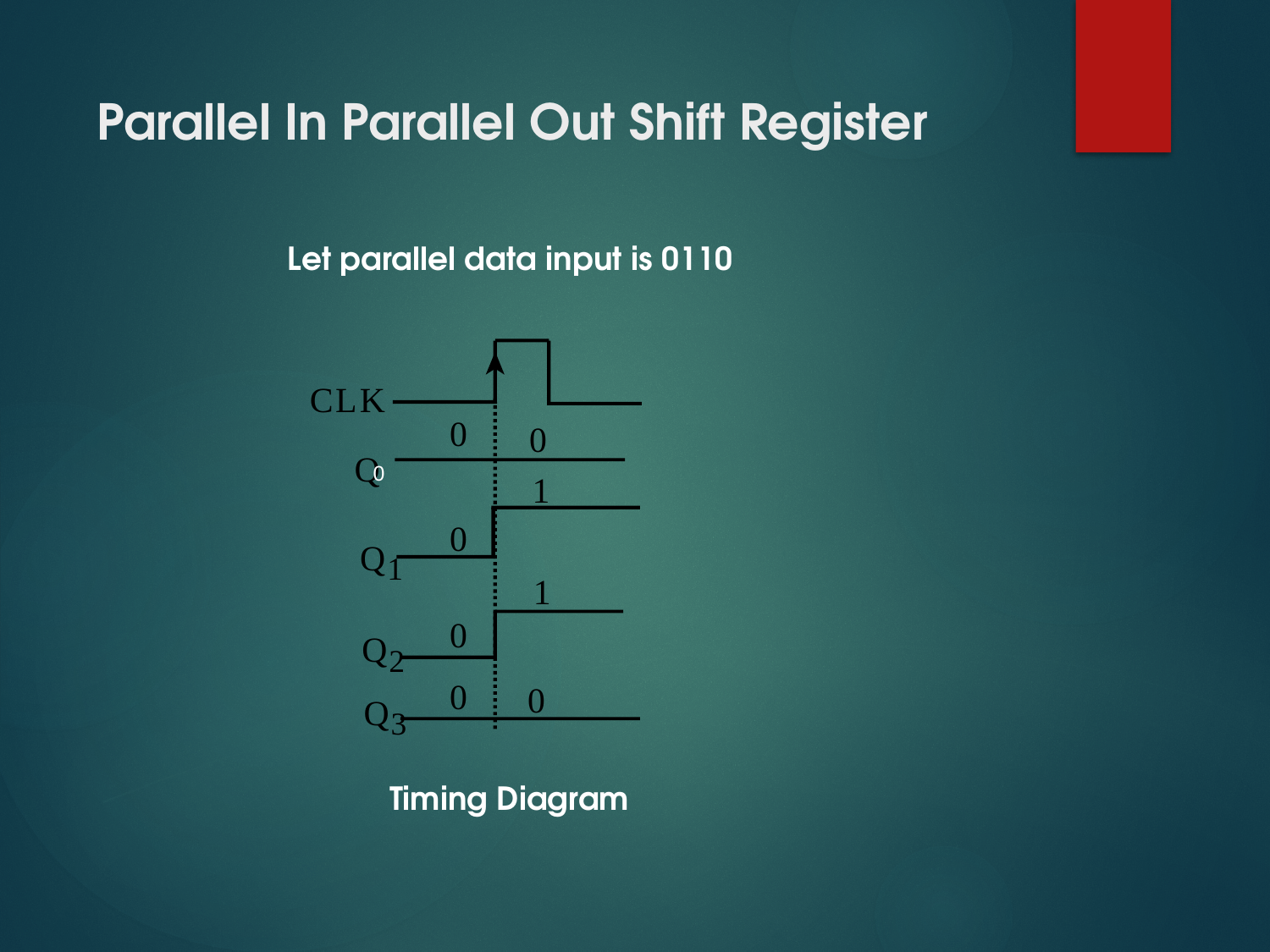

# Parallel In Parallel Out Shift Register
Let parallel data input is 0110

C
L
K

0

0

Q

0

1

0

Q

1

1

0

Q

2

0
0

Q

3

Timing Diagram